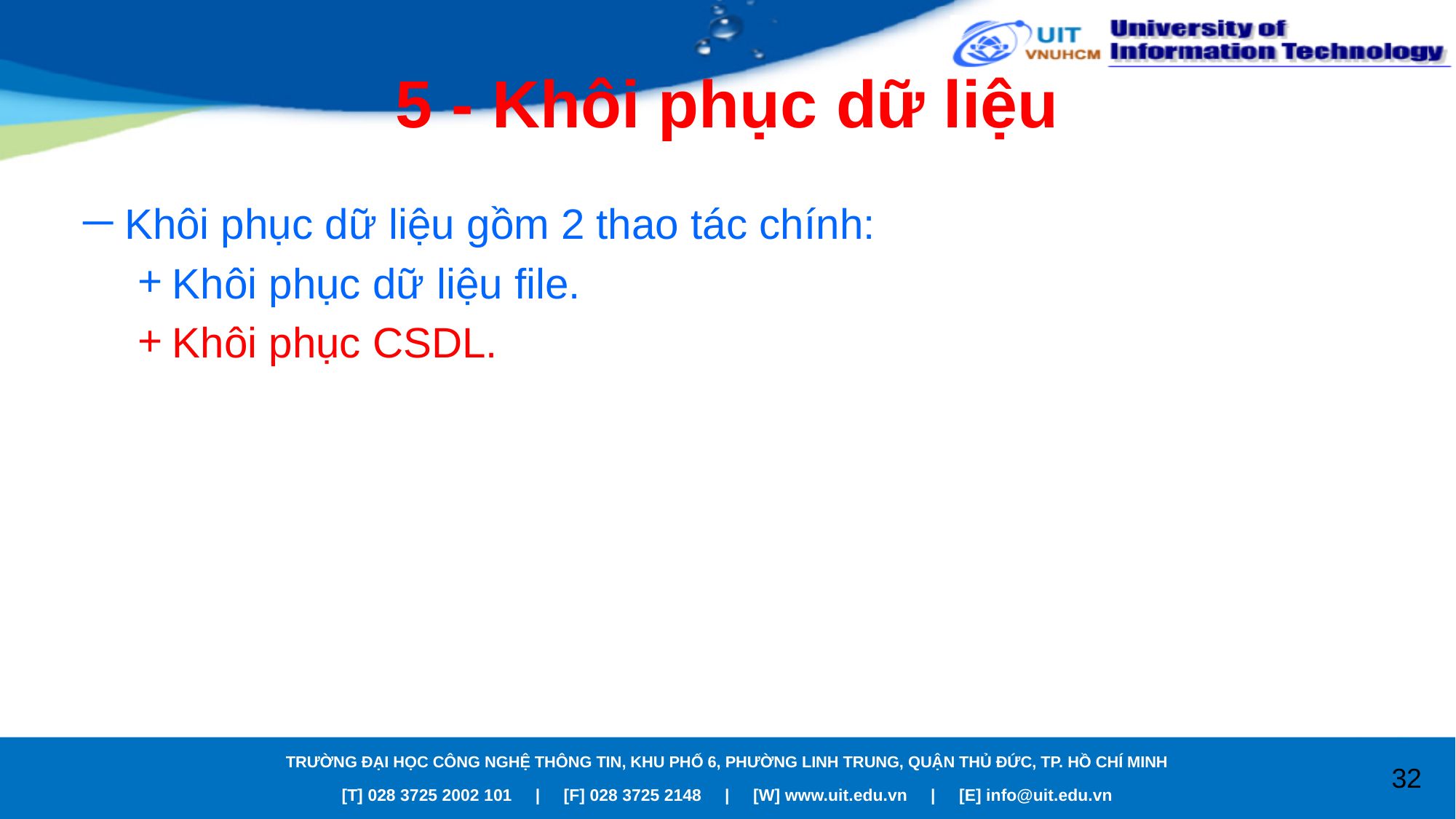

# 5 - Khôi phục dữ liệu
Khôi phục dữ liệu gồm 2 thao tác chính:
Khôi phục dữ liệu file.
Khôi phục CSDL.